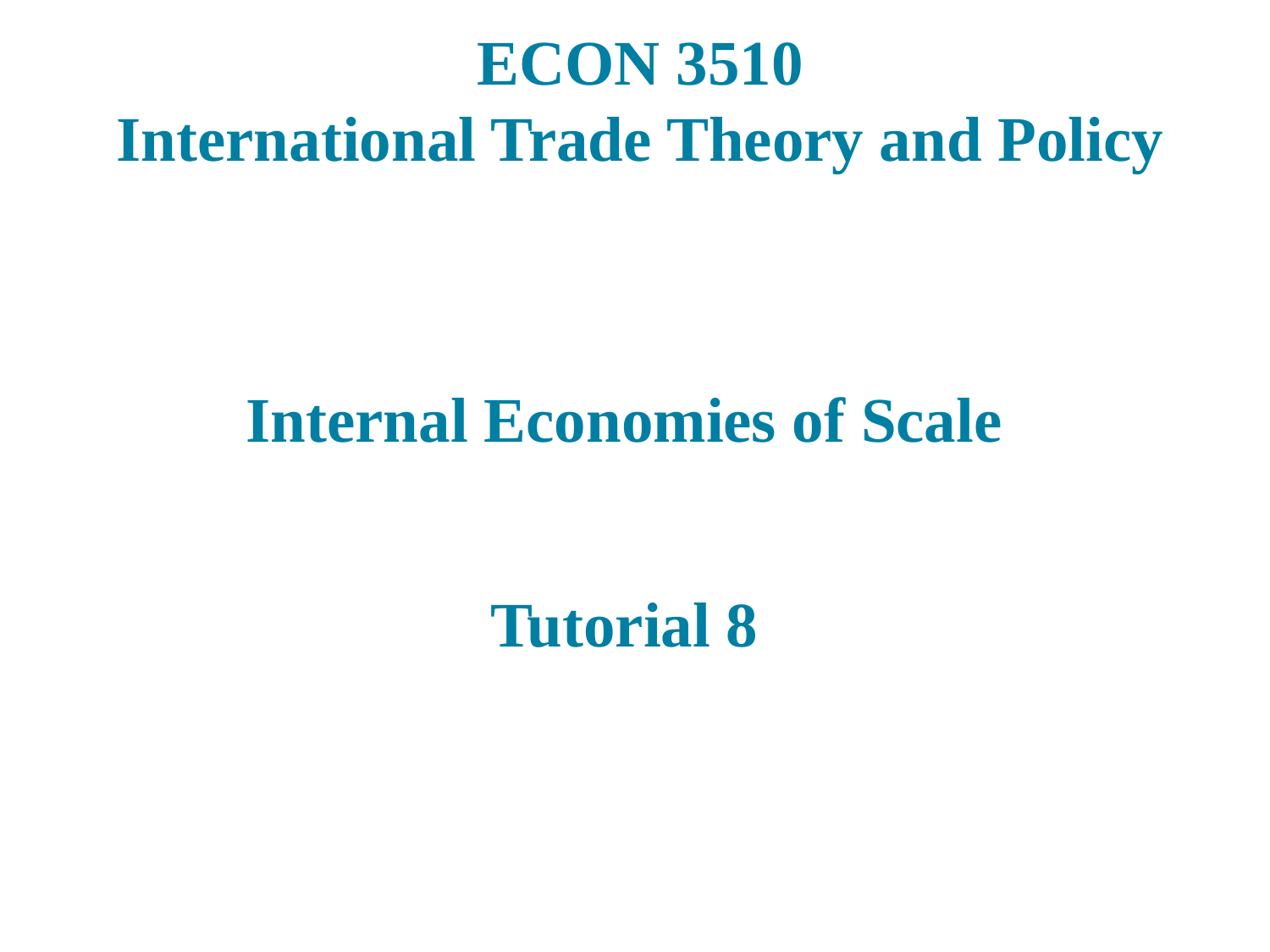

# ECON 3510 International Trade Theory and Policy

Internal Economies of Scale

Tutorial 8